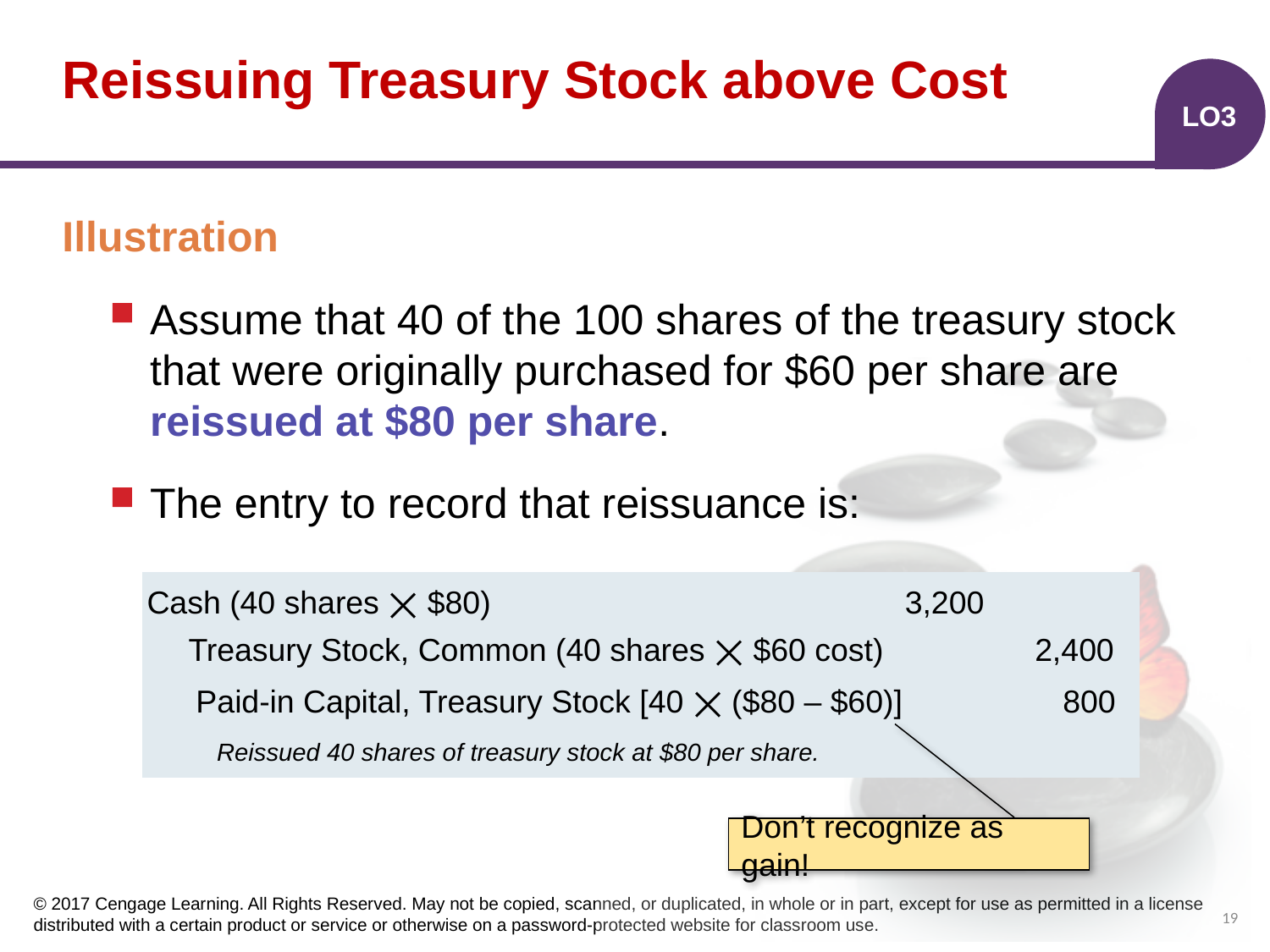

# Reissuing Treasury Stock above Cost
LO3
Illustration
Assume that 40 of the 100 shares of the treasury stock that were originally purchased for $60 per share are reissued at $80 per share.
The entry to record that reissuance is:

|  |  |  |  |
| --- | --- | --- | --- |
|  |  |  |  |
|  |  |  |  |
|  |  |  |  |
Cash (40 shares ⨉ $80)
3,200
Treasury Stock, Common (40 shares ⨉ $60 cost)
2,400
 Paid-in Capital, Treasury Stock [40 ⨉ ($80 – $60)]
800
 Reissued 40 shares of treasury stock at $80 per share.
Don’t recognize as gain!

19